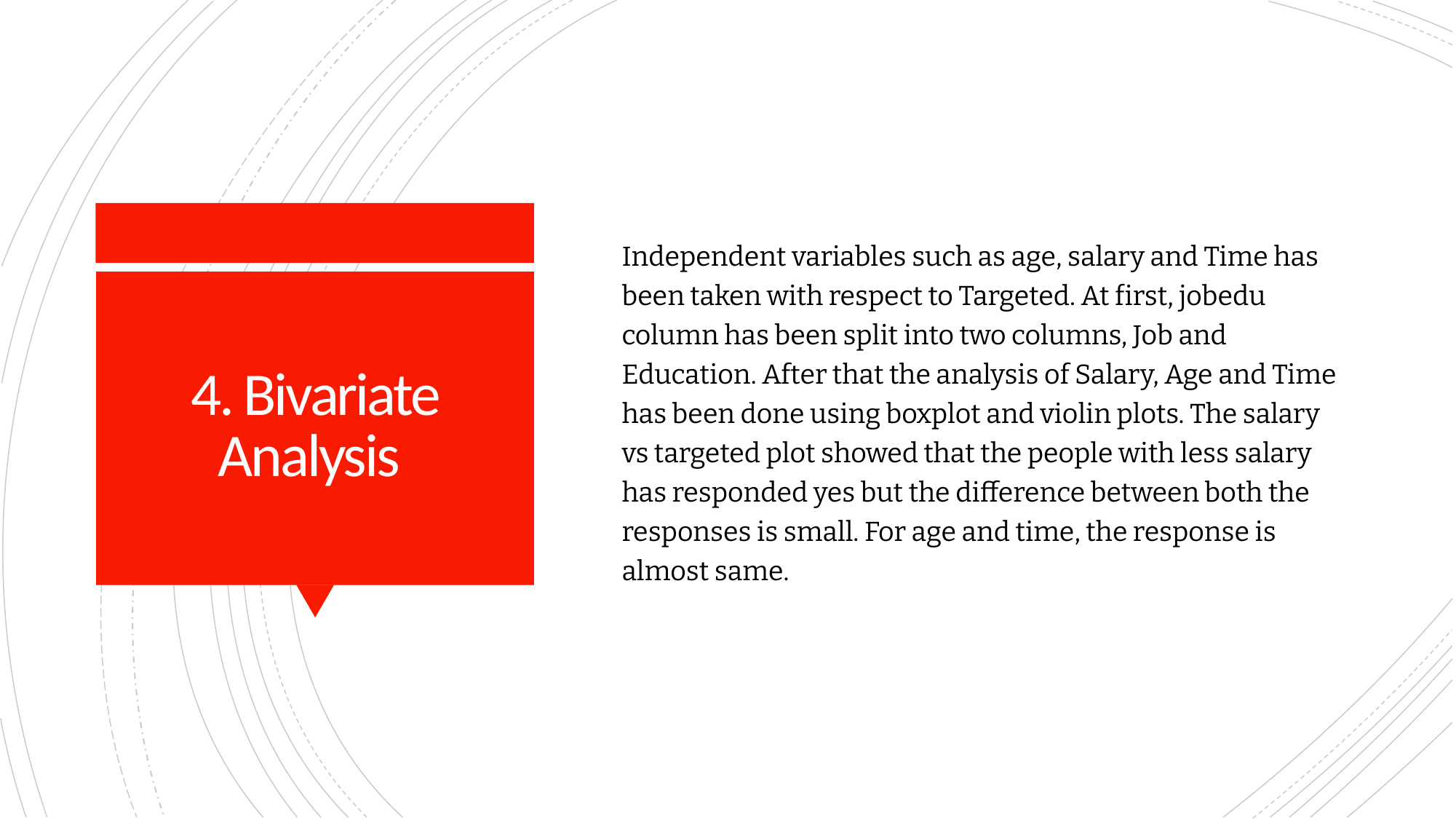

Independent variables such as age, salary and Time has been taken with respect to Targeted. At first, jobedu column has been split into two columns, Job and Education. After that the analysis of Salary, Age and Time has been done using boxplot and violin plots. The salary vs targeted plot showed that the people with less salary has responded yes but the difference between both the responses is small. For age and time, the response is almost same.
# 4. Bivariate Analysis